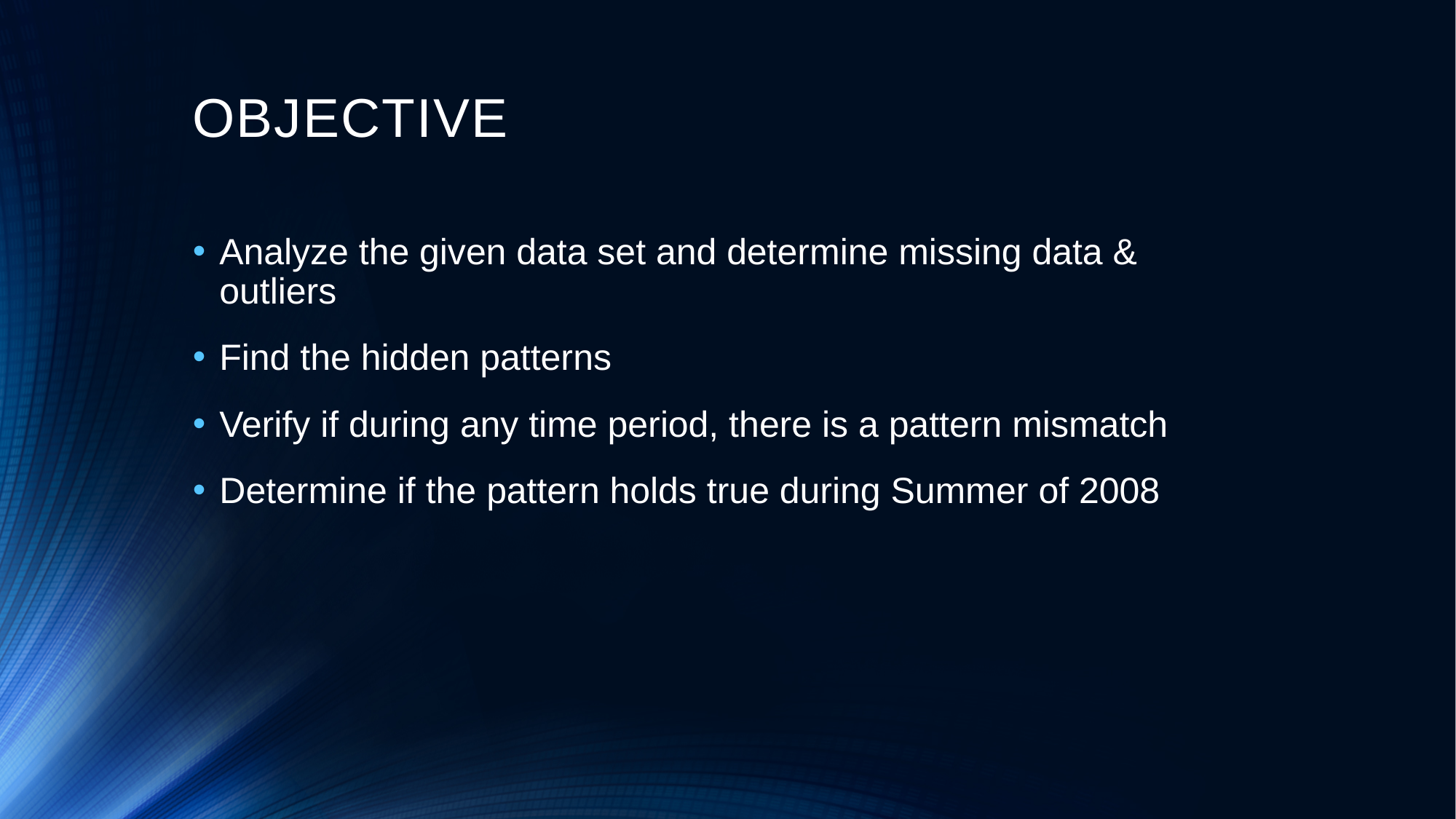

# OBJECTIVE
Analyze the given data set and determine missing data & outliers
Find the hidden patterns
Verify if during any time period, there is a pattern mismatch
Determine if the pattern holds true during Summer of 2008